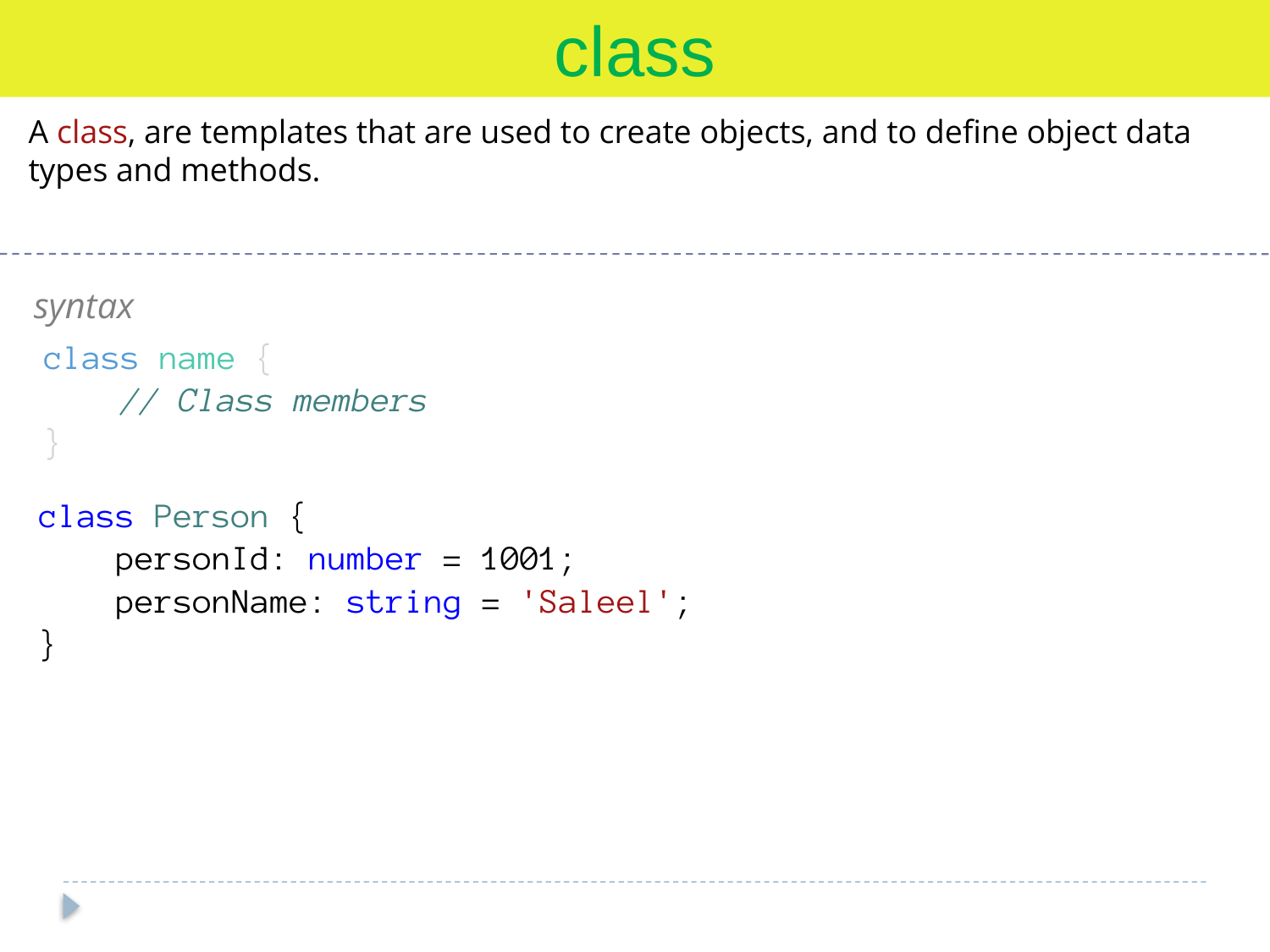

class
A class, are templates that are used to create objects, and to define object data types and methods.
syntax
class name {
    // Class members
}
class Person {
    personId: number = 1001;
    personName: string = 'Saleel';
}